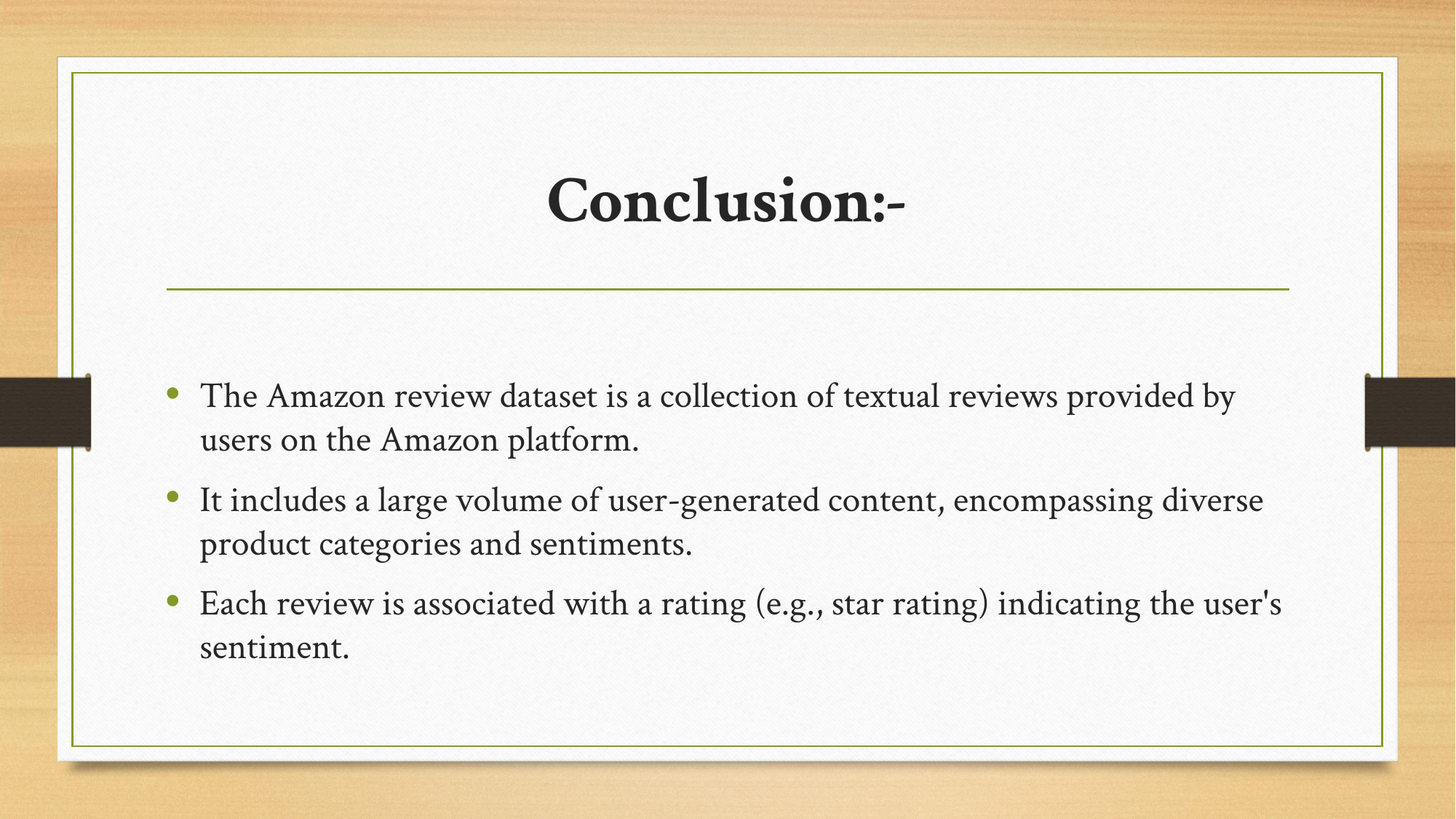

# Conclusion:-

The Amazon review dataset is a collection of textual reviews provided by users on the Amazon platform.
It includes a large volume of user-generated content, encompassing diverse product categories and sentiments.
Each review is associated with a rating (e.g., star rating) indicating the user's sentiment.